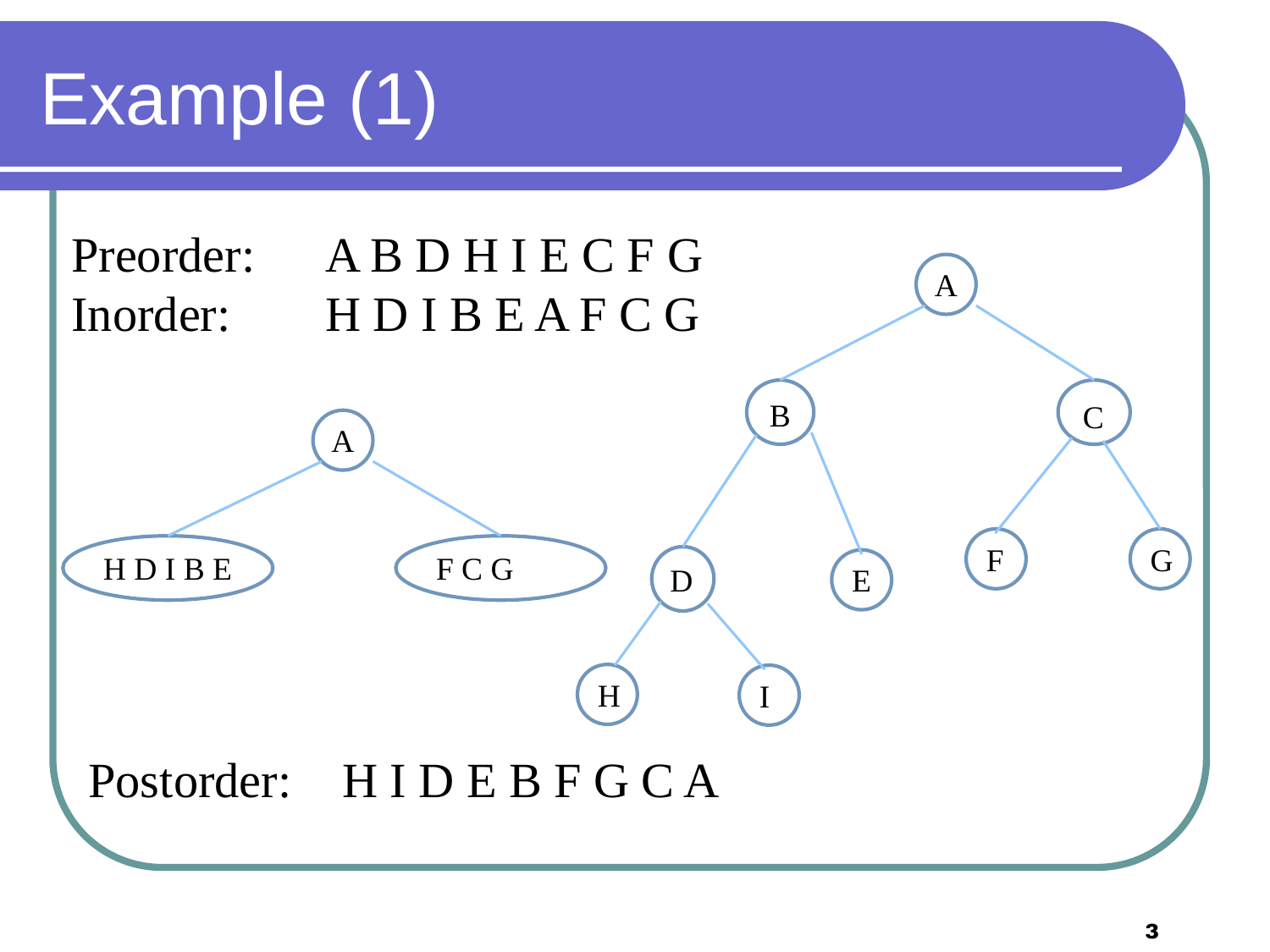

# Example (1)
Preorder:	A B D H I E C F G
Inorder:  	H D I B E A F C G

A

B
C

F
G

D
E

H
I

A

H D I B E
F C G
Postorder: 	H I D E B F G C A
3